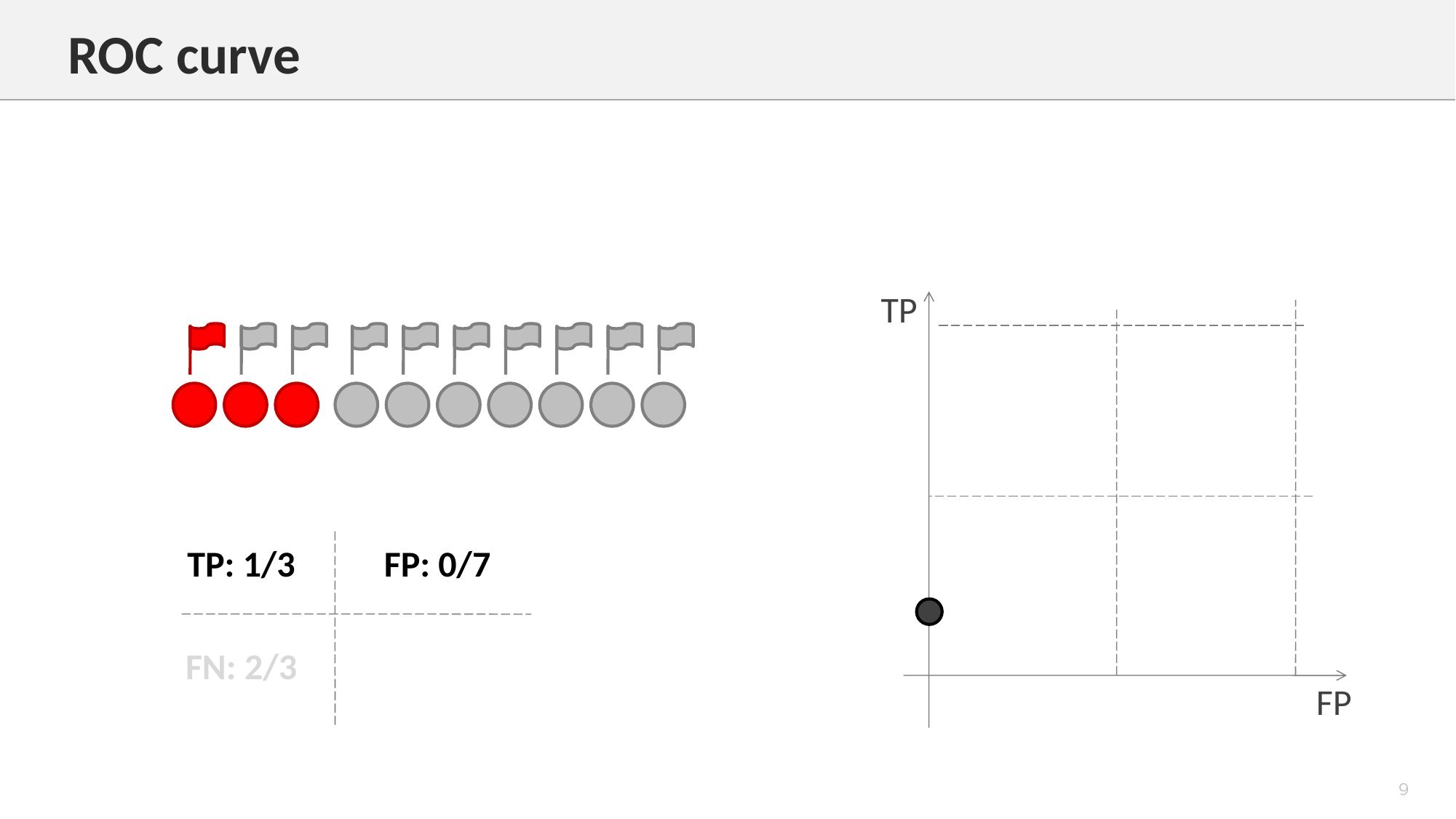

ROC curve
TP

FP

TP: 1/3
FP: 0/7
FN: 2/3